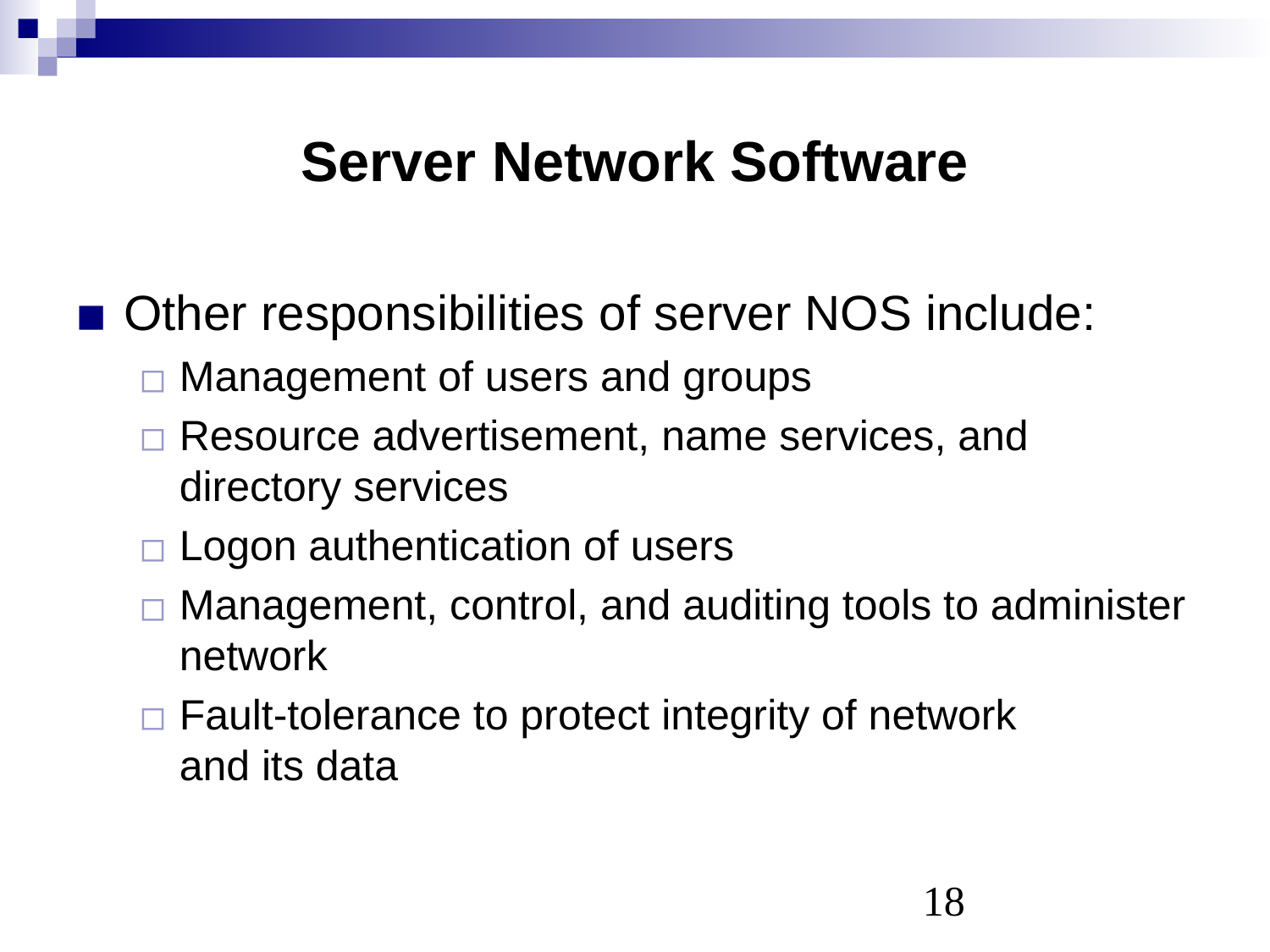

# Server Network Software
Other responsibilities of server NOS include:
Management of users and groups
Resource advertisement, name services, and directory services
Logon authentication of users
Management, control, and auditing tools to administer network
Fault-tolerance to protect integrity of network
and its data
18